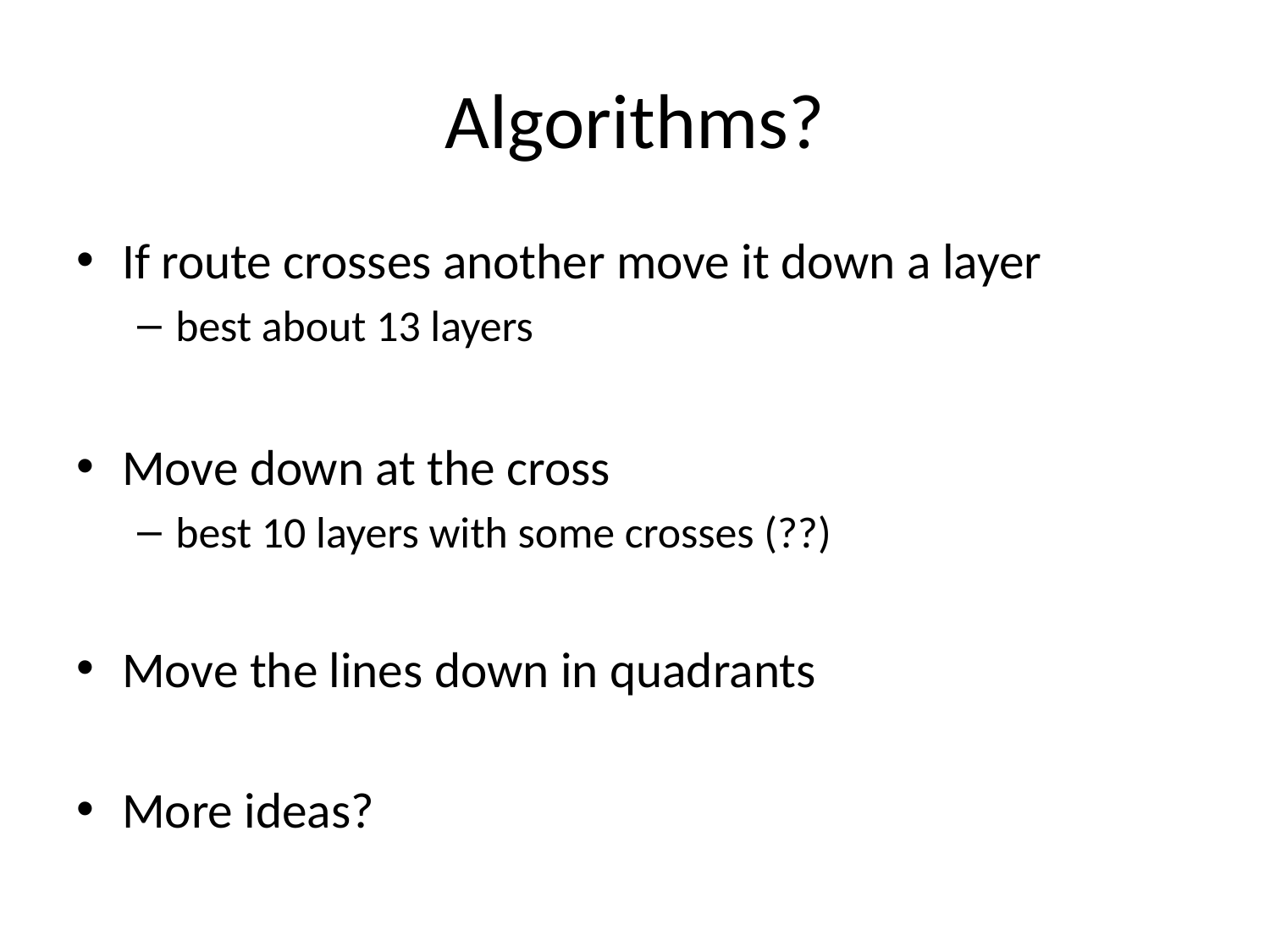

# Algorithms?
If route crosses another move it down a layer
best about 13 layers

Move down at the cross
best 10 layers with some crosses (??)

Move the lines down in quadrants

More ideas?